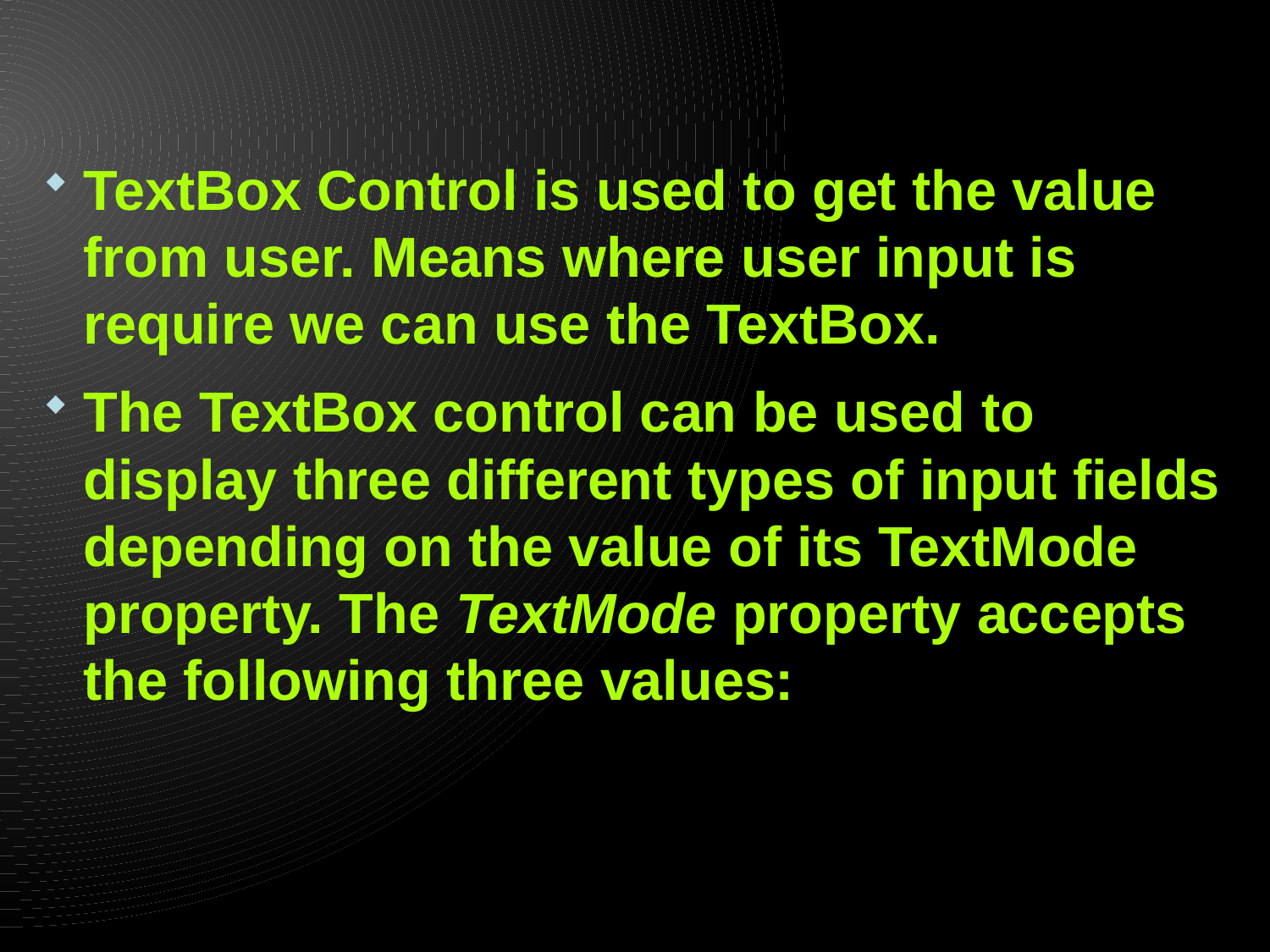

#
TextBox Control is used to get the value from user. Means where user input is require we can use the TextBox.
The TextBox control can be used to display three different types of input fields depending on the value of its TextMode property. The TextMode property accepts the following three values: